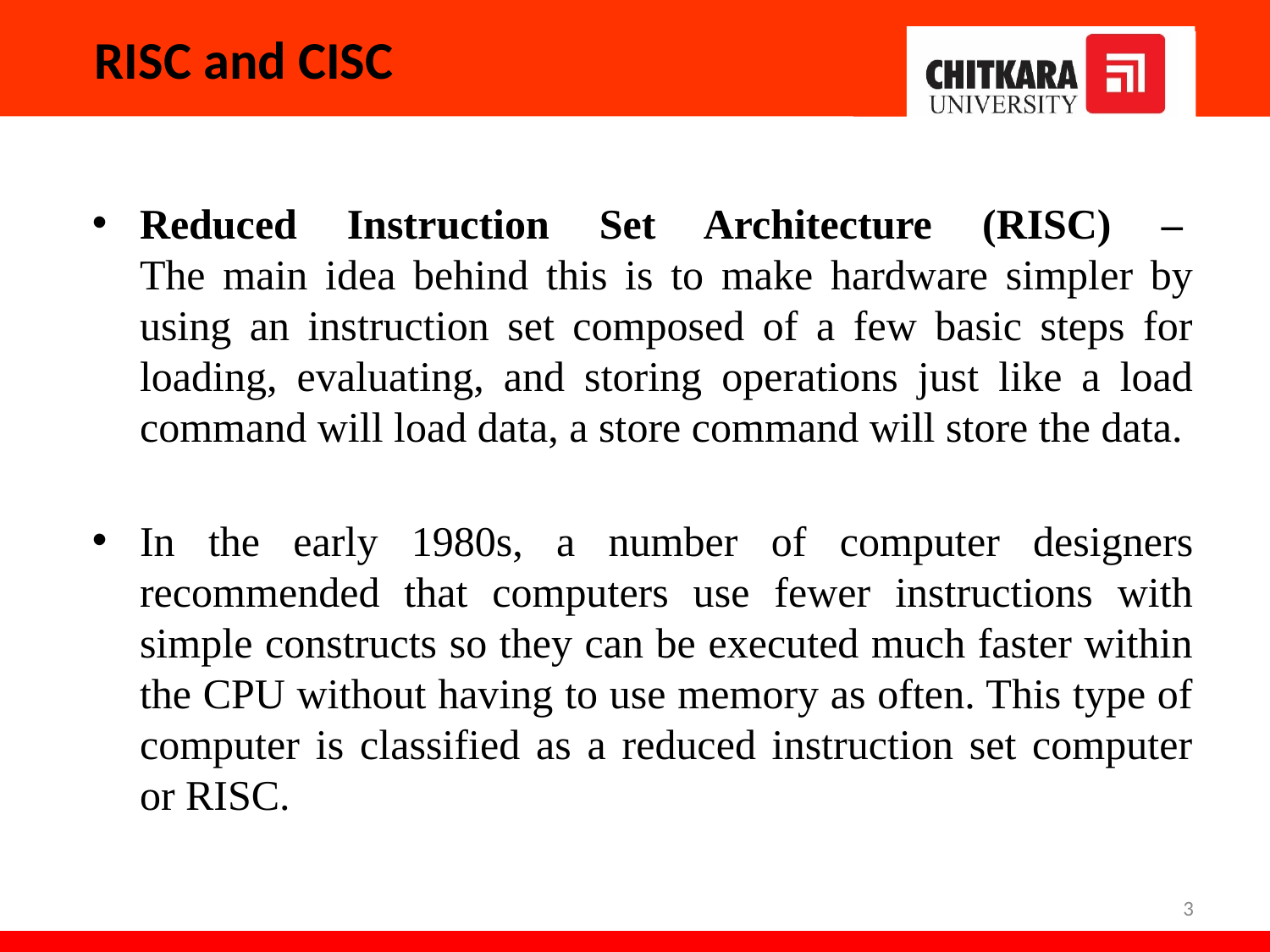

# RISC and CISC
Reduced Instruction Set Architecture (RISC) – 
The main idea behind this is to make hardware simpler by using an instruction set composed of a few basic steps for loading, evaluating, and storing operations just like a load command will load data, a store command will store the data.

In the early 1980s, a number of computer designers recommended that computers use fewer instructions with simple constructs so they can be executed much faster within the CPU without having to use memory as often. This type of computer is classified as a reduced instruction set computer or RISC.

3